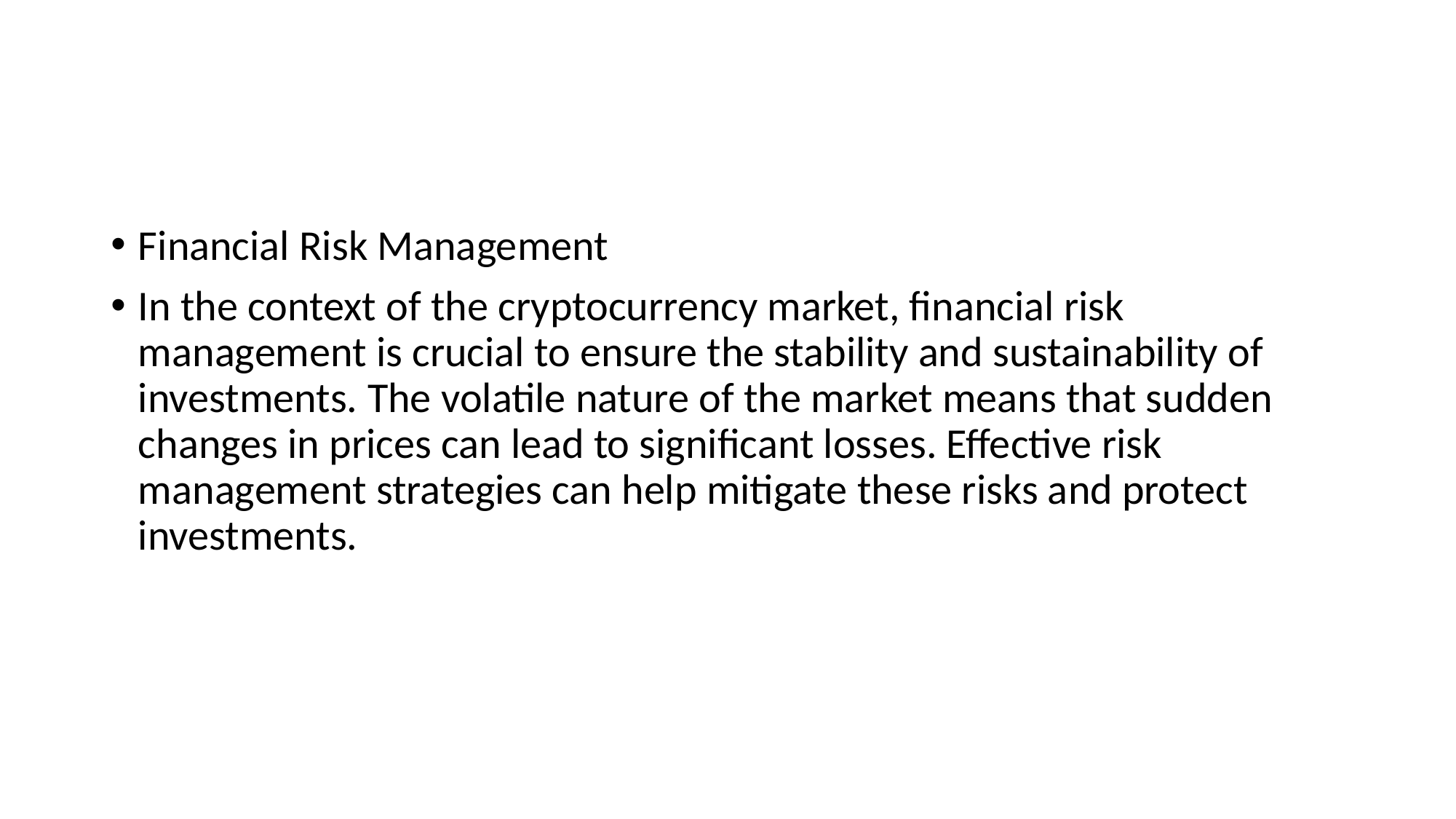

#
Financial Risk Management
In the context of the cryptocurrency market, financial risk management is crucial to ensure the stability and sustainability of investments. The volatile nature of the market means that sudden changes in prices can lead to significant losses. Effective risk management strategies can help mitigate these risks and protect investments.